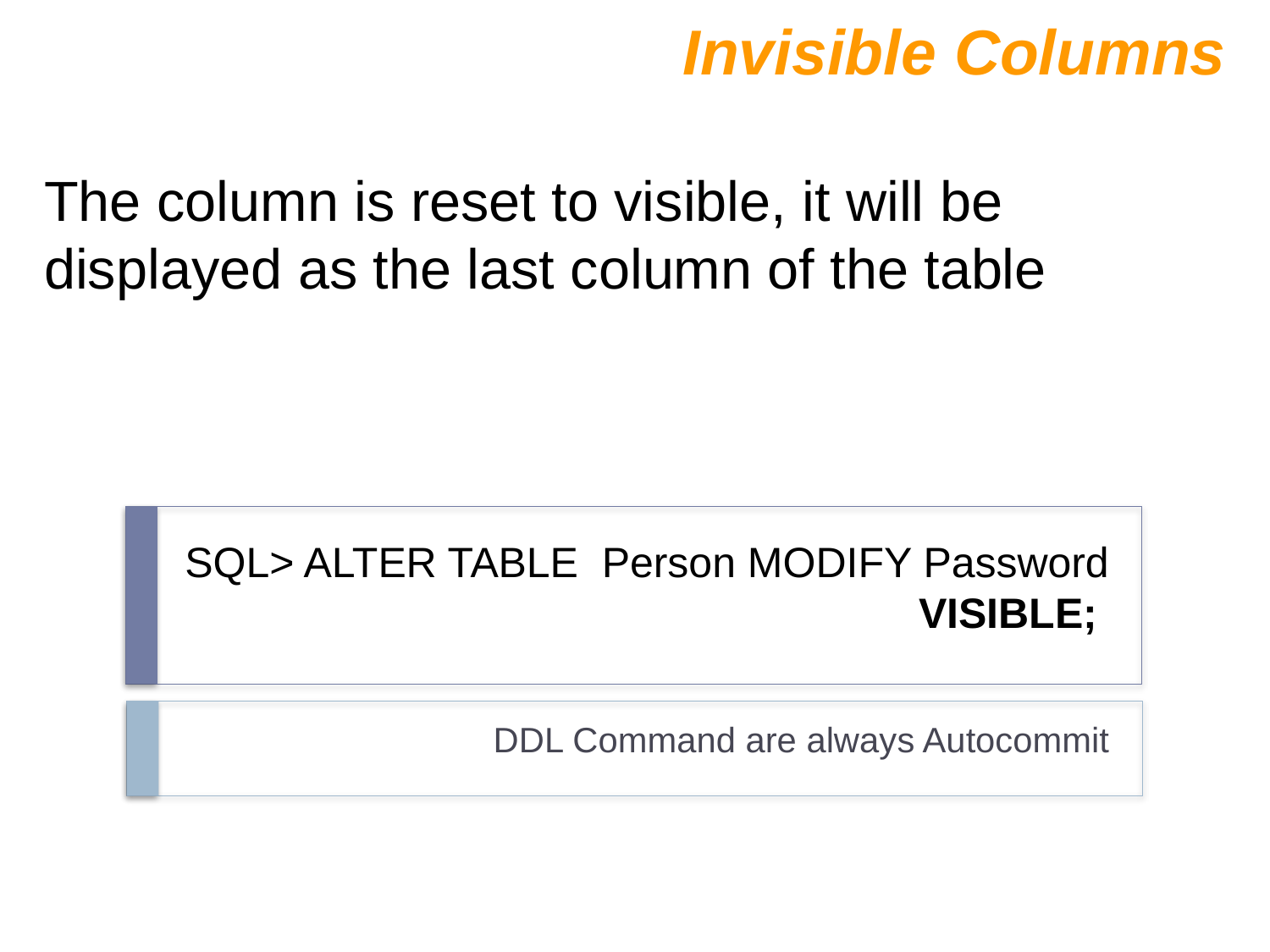

Invisible Columns
The column is reset to visible, it will be displayed as the last column of the table
# SQL> ALTER TABLE  Person MODIFY Password VISIBLE;
DDL Command are always Autocommit